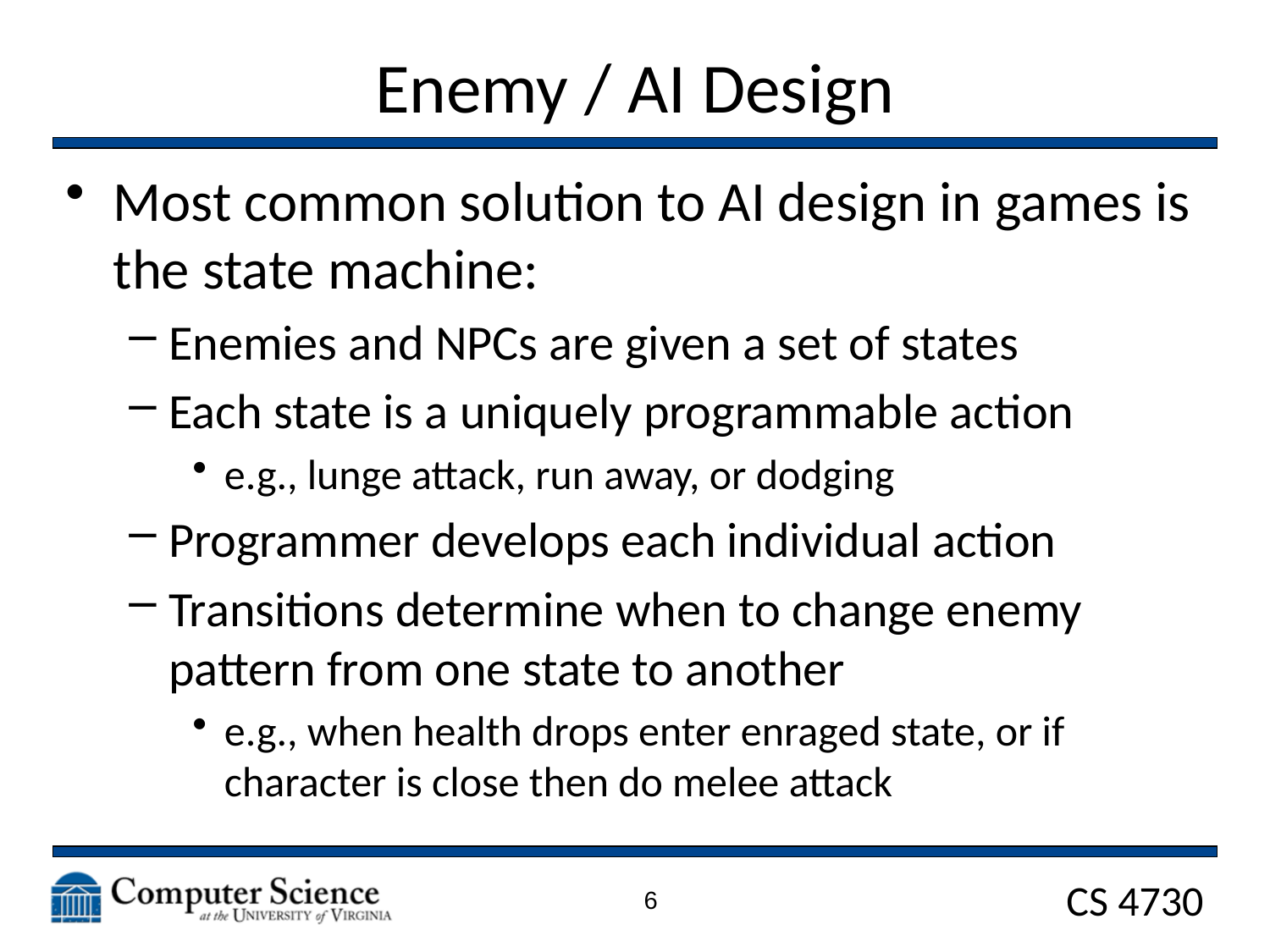

# Enemy / AI Design
Most common solution to AI design in games is the state machine:
Enemies and NPCs are given a set of states
Each state is a uniquely programmable action
e.g., lunge attack, run away, or dodging
Programmer develops each individual action
Transitions determine when to change enemy pattern from one state to another
e.g., when health drops enter enraged state, or if character is close then do melee attack
6